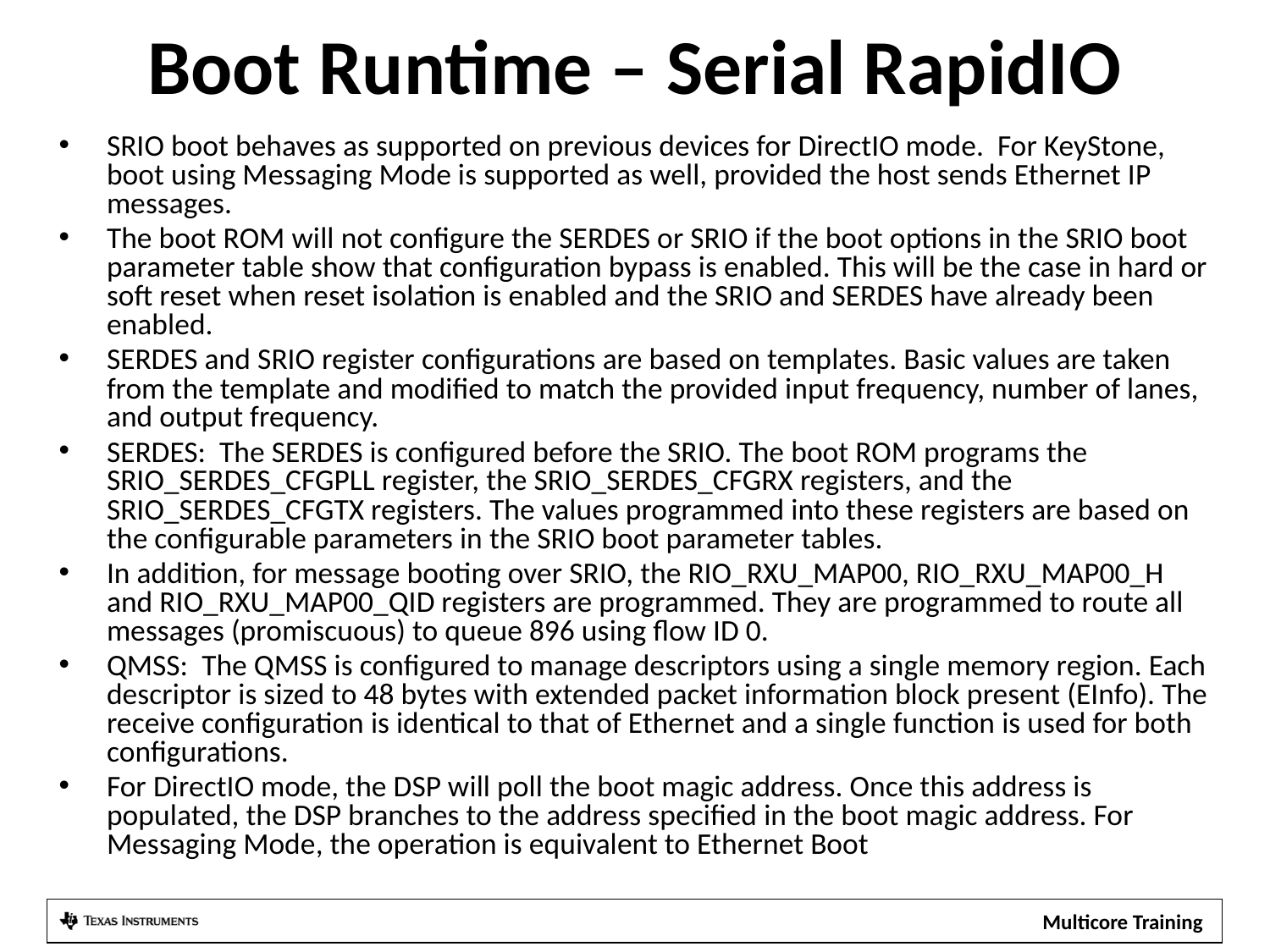

# Boot Runtime – Serial RapidIO
SRIO boot behaves as supported on previous devices for DirectIO mode.  For KeyStone, boot using Messaging Mode is supported as well, provided the host sends Ethernet IP messages.
The boot ROM will not configure the SERDES or SRIO if the boot options in the SRIO boot parameter table show that configuration bypass is enabled. This will be the case in hard or soft reset when reset isolation is enabled and the SRIO and SERDES have already been enabled.
SERDES and SRIO register configurations are based on templates. Basic values are taken from the template and modified to match the provided input frequency, number of lanes, and output frequency.
SERDES:  The SERDES is configured before the SRIO. The boot ROM programs the SRIO_SERDES_CFGPLL register, the SRIO_SERDES_CFGRX registers, and the SRIO_SERDES_CFGTX registers. The values programmed into these registers are based on the configurable parameters in the SRIO boot parameter tables.
In addition, for message booting over SRIO, the RIO_RXU_MAP00, RIO_RXU_MAP00_H and RIO_RXU_MAP00_QID registers are programmed. They are programmed to route all messages (promiscuous) to queue 896 using flow ID 0.
QMSS:  The QMSS is configured to manage descriptors using a single memory region. Each descriptor is sized to 48 bytes with extended packet information block present (EInfo). The receive configuration is identical to that of Ethernet and a single function is used for both configurations.
For DirectIO mode, the DSP will poll the boot magic address. Once this address is populated, the DSP branches to the address specified in the boot magic address. For Messaging Mode, the operation is equivalent to Ethernet Boot